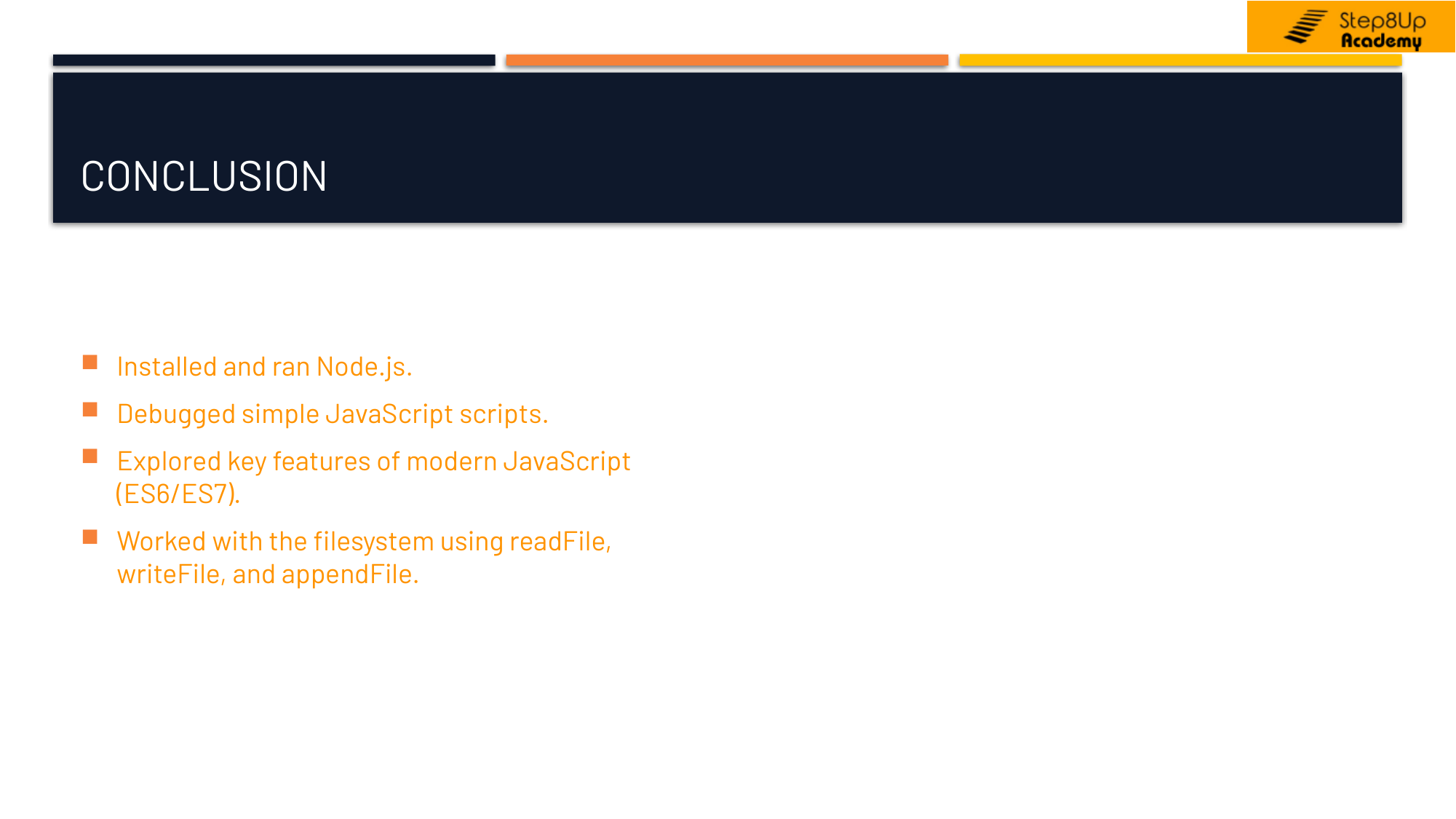

# Conclusion
Installed and ran Node.js.
Debugged simple JavaScript scripts.
Explored key features of modern JavaScript (ES6/ES7).
Worked with the filesystem using readFile, writeFile, and appendFile.